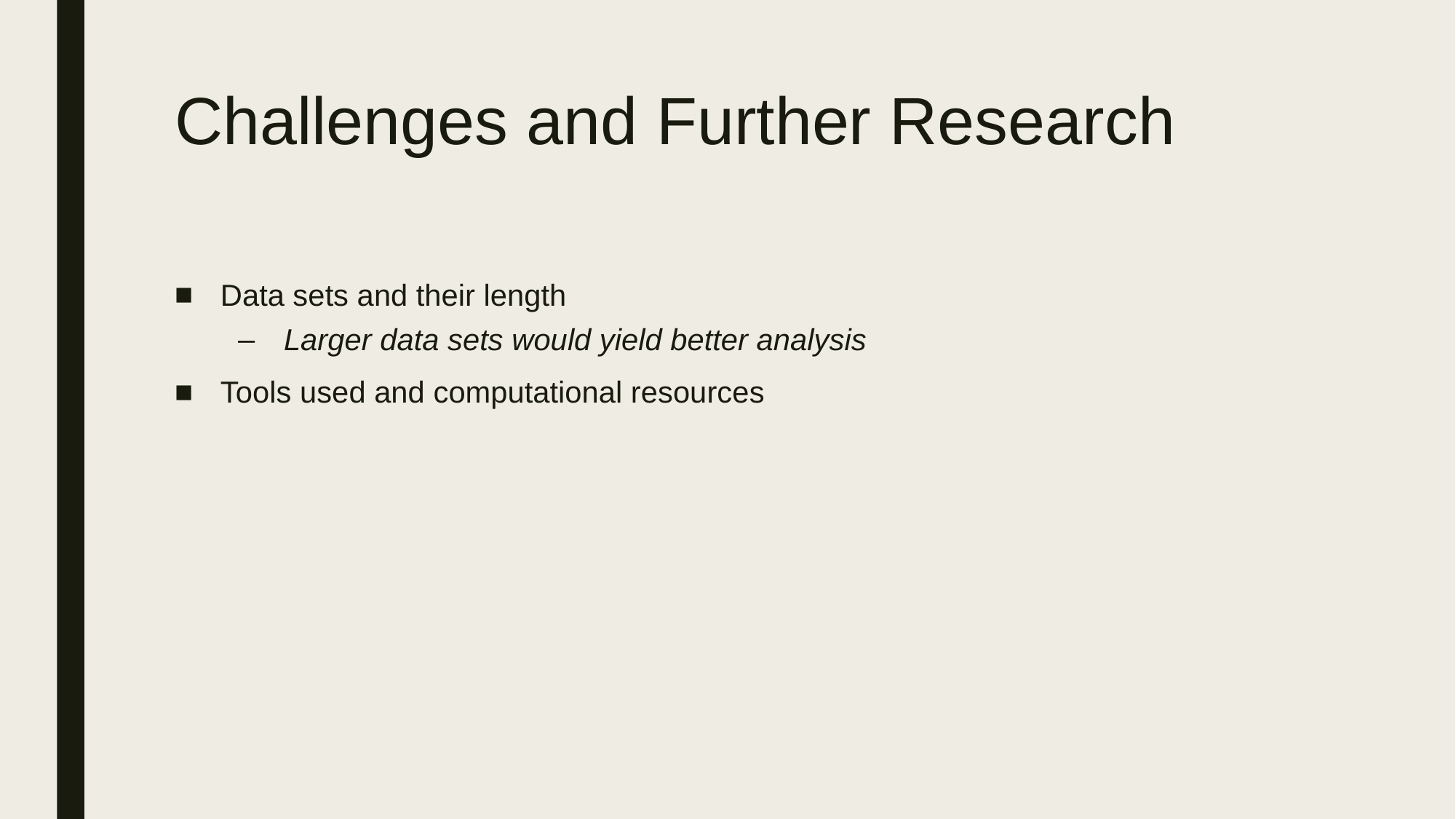

# Challenges and Further Research
Data sets and their length
Larger data sets would yield better analysis
Tools used and computational resources